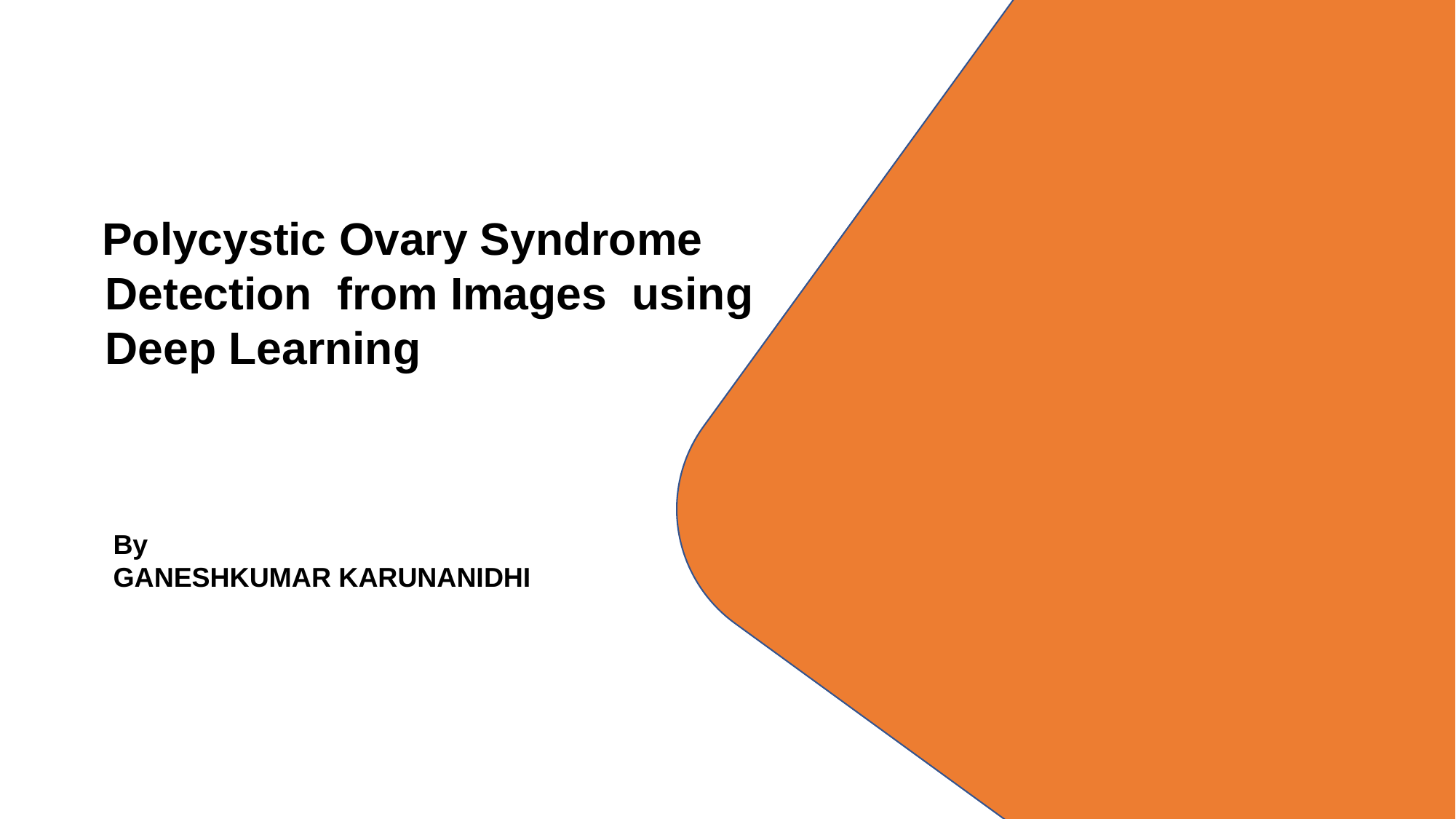

Polycystic Ovary Syndrome
   Detection  from Images  using
   Deep Learning

By
GANESHKUMAR KARUNANIDHI